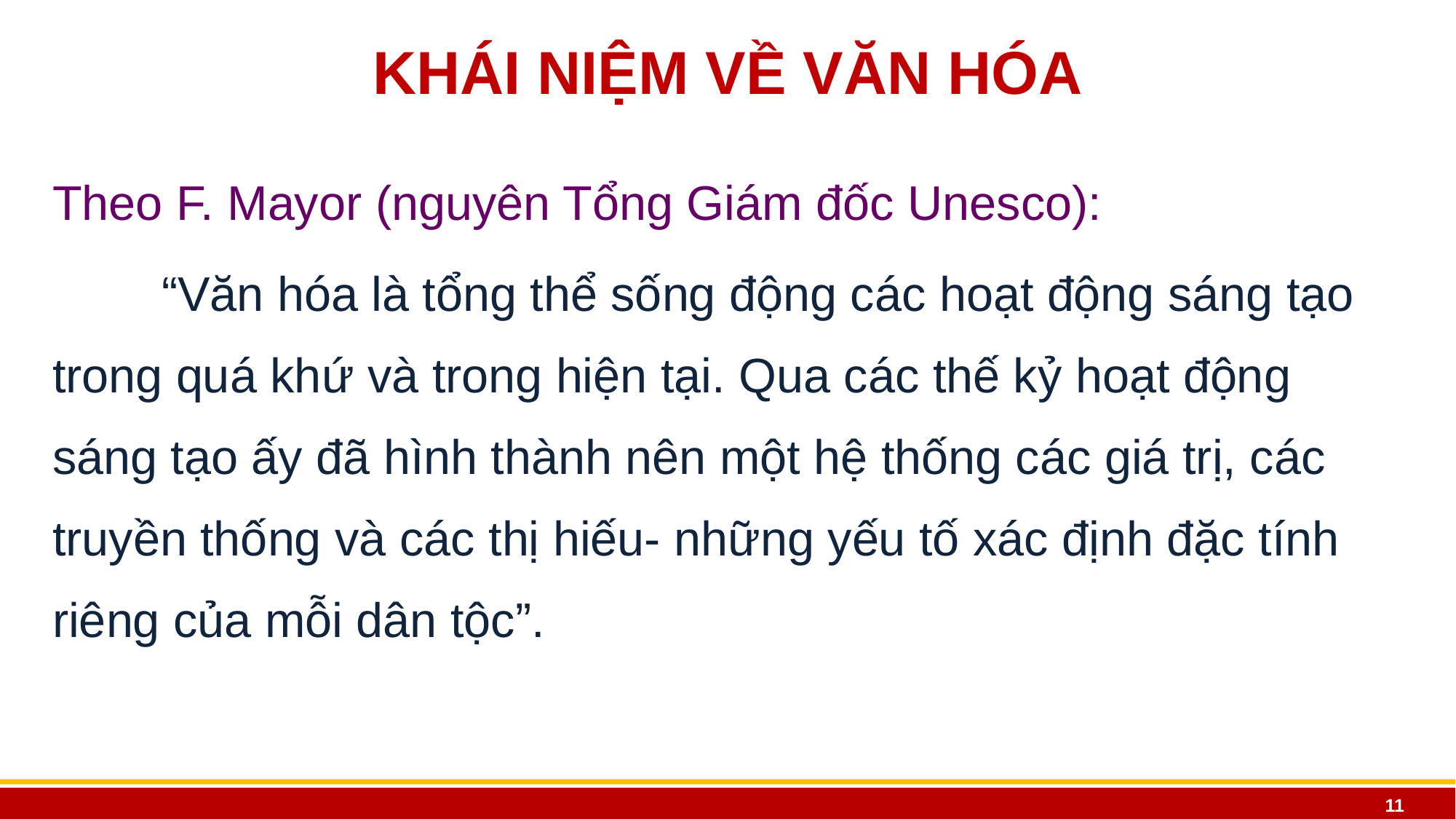

# KHÁI NIỆM VỀ VĂN HÓA
Theo F. Mayor (nguyên Tổng Giám đốc Unesco):
	“Văn hóa là tổng thể sống động các hoạt động sáng tạo trong quá khứ và trong hiện tại. Qua các thế kỷ hoạt động sáng tạo ấy đã hình thành nên một hệ thống các giá trị, các truyền thống và các thị hiếu- những yếu tố xác định đặc tính riêng của mỗi dân tộc”.
11